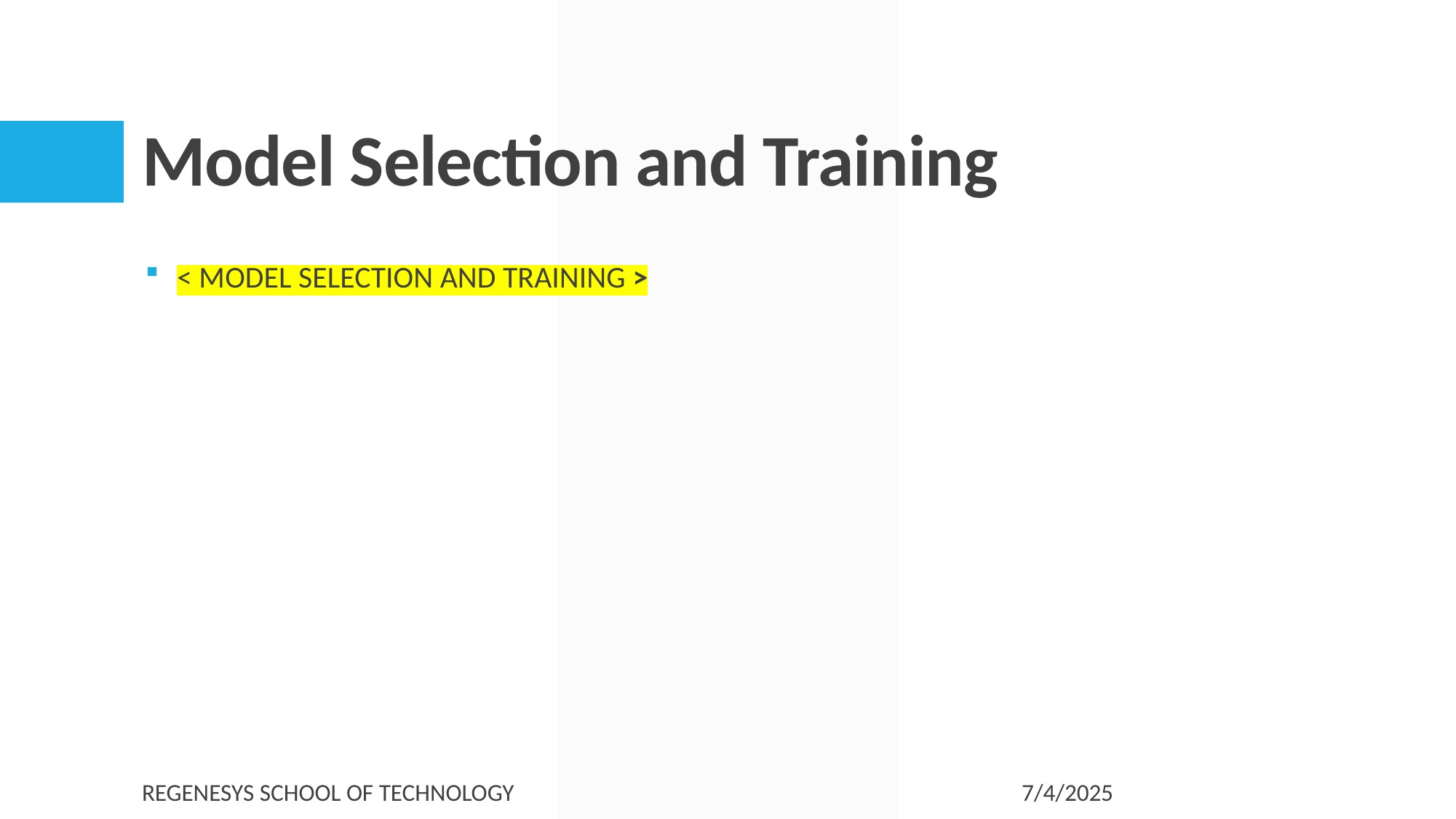

# Model Selection and Training
< MODEL SELECTION AND TRAINING >
Regenesys School of Technology
7/4/2025